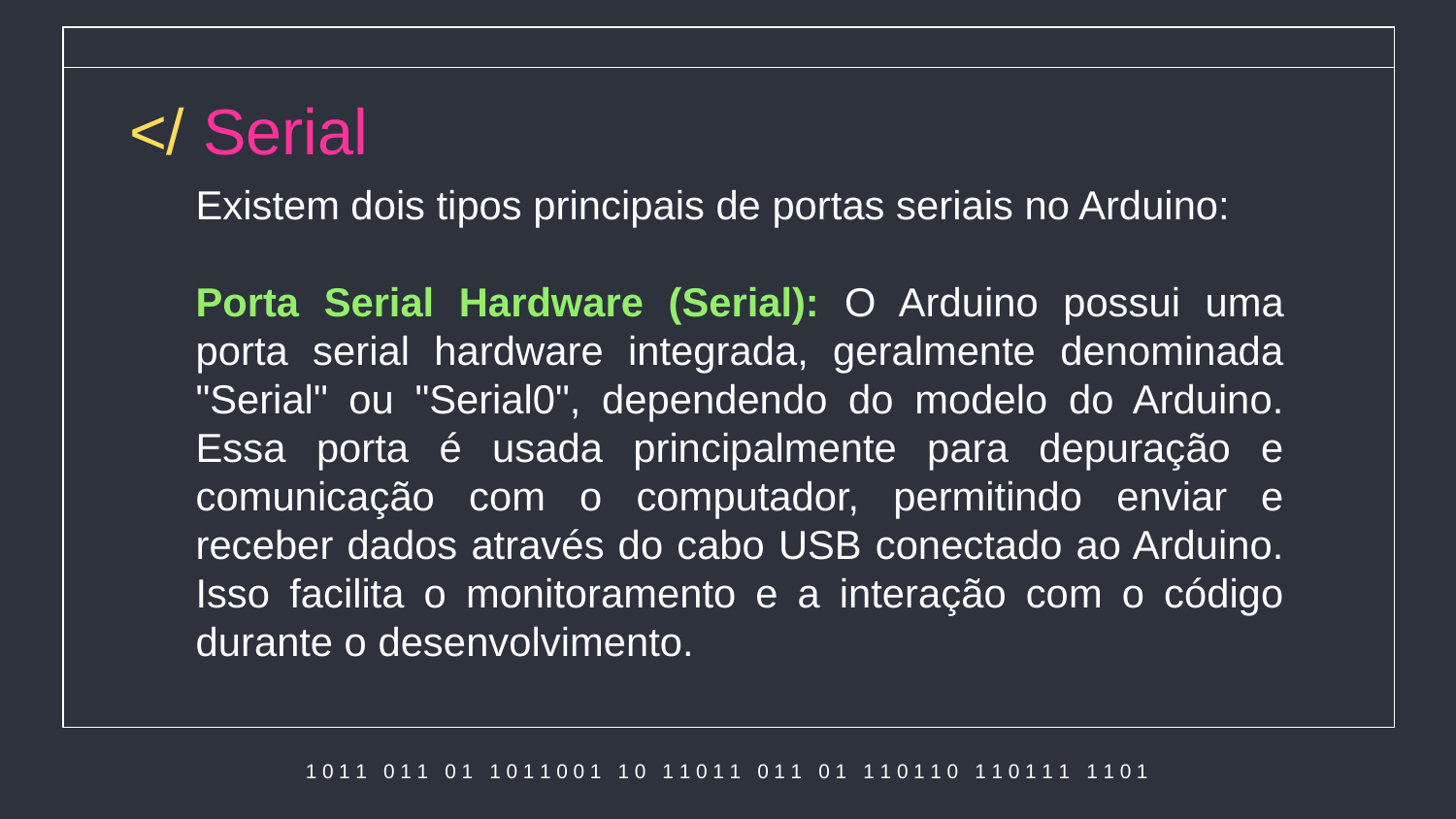

# </ Serial
Existem dois tipos principais de portas seriais no Arduino:

Porta Serial Hardware (Serial): O Arduino possui uma porta serial hardware integrada, geralmente denominada "Serial" ou "Serial0", dependendo do modelo do Arduino. Essa porta é usada principalmente para depuração e comunicação com o computador, permitindo enviar e receber dados através do cabo USB conectado ao Arduino. Isso facilita o monitoramento e a interação com o código durante o desenvolvimento.